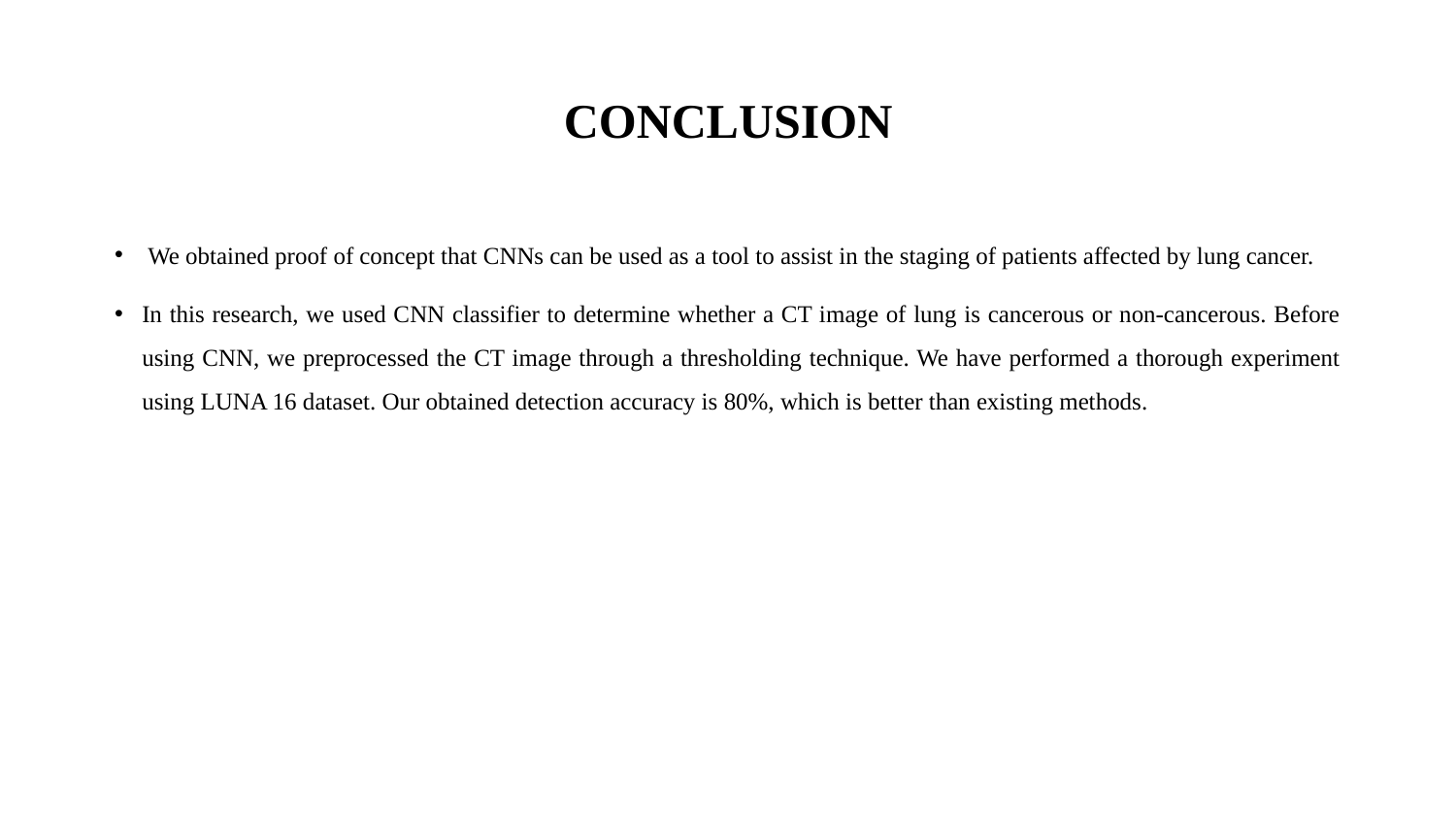

# CONCLUSION
 We obtained proof of concept that CNNs can be used as a tool to assist in the staging of patients affected by lung cancer.
In this research, we used CNN classifier to determine whether a CT image of lung is cancerous or non-cancerous. Before using CNN, we preprocessed the CT image through a thresholding technique. We have performed a thorough experiment using LUNA 16 dataset. Our obtained detection accuracy is 80%, which is better than existing methods.